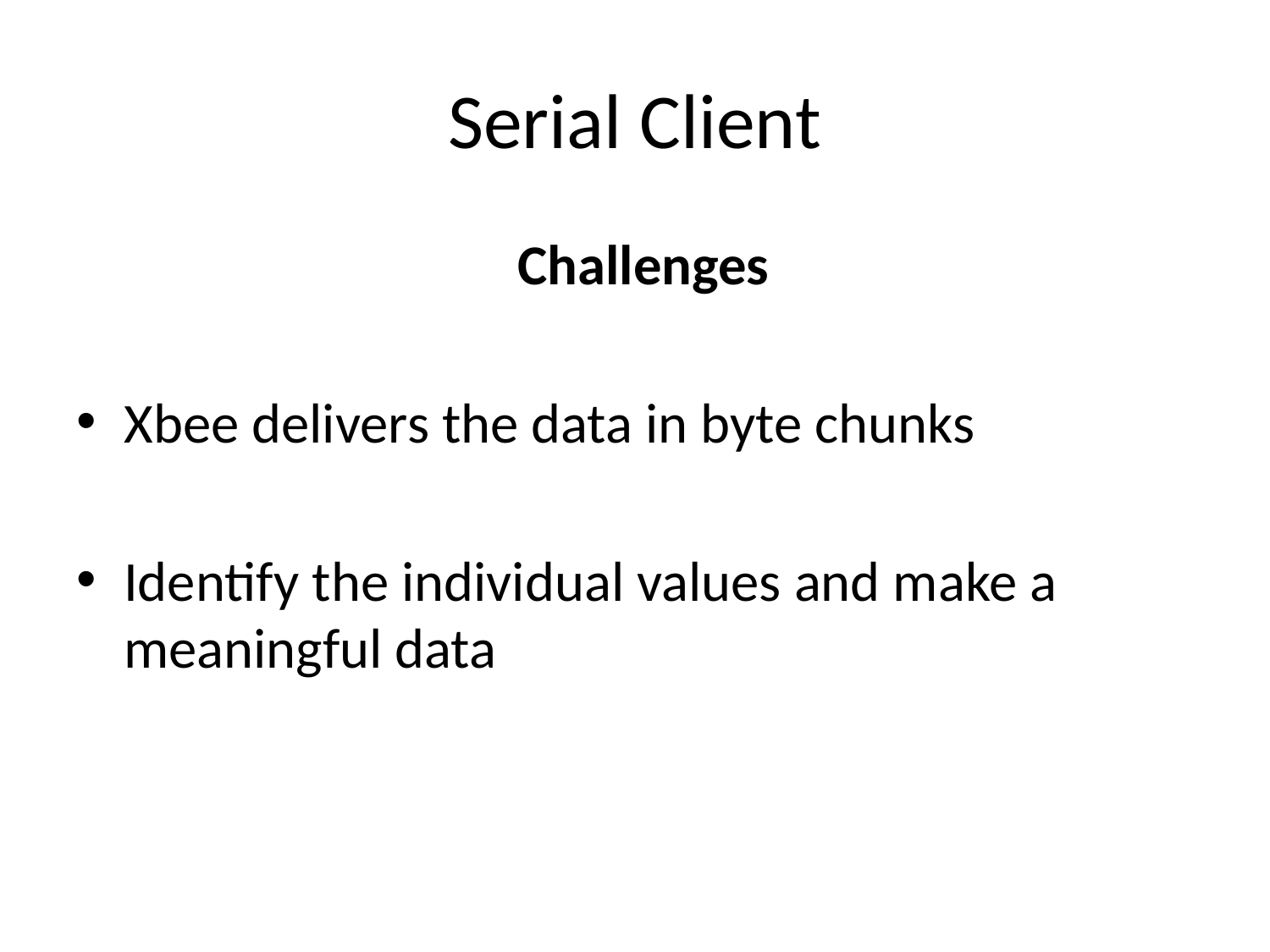

# Serial Client
				 Challenges

Xbee delivers the data in byte chunks

Identify the individual values and make a meaningful data